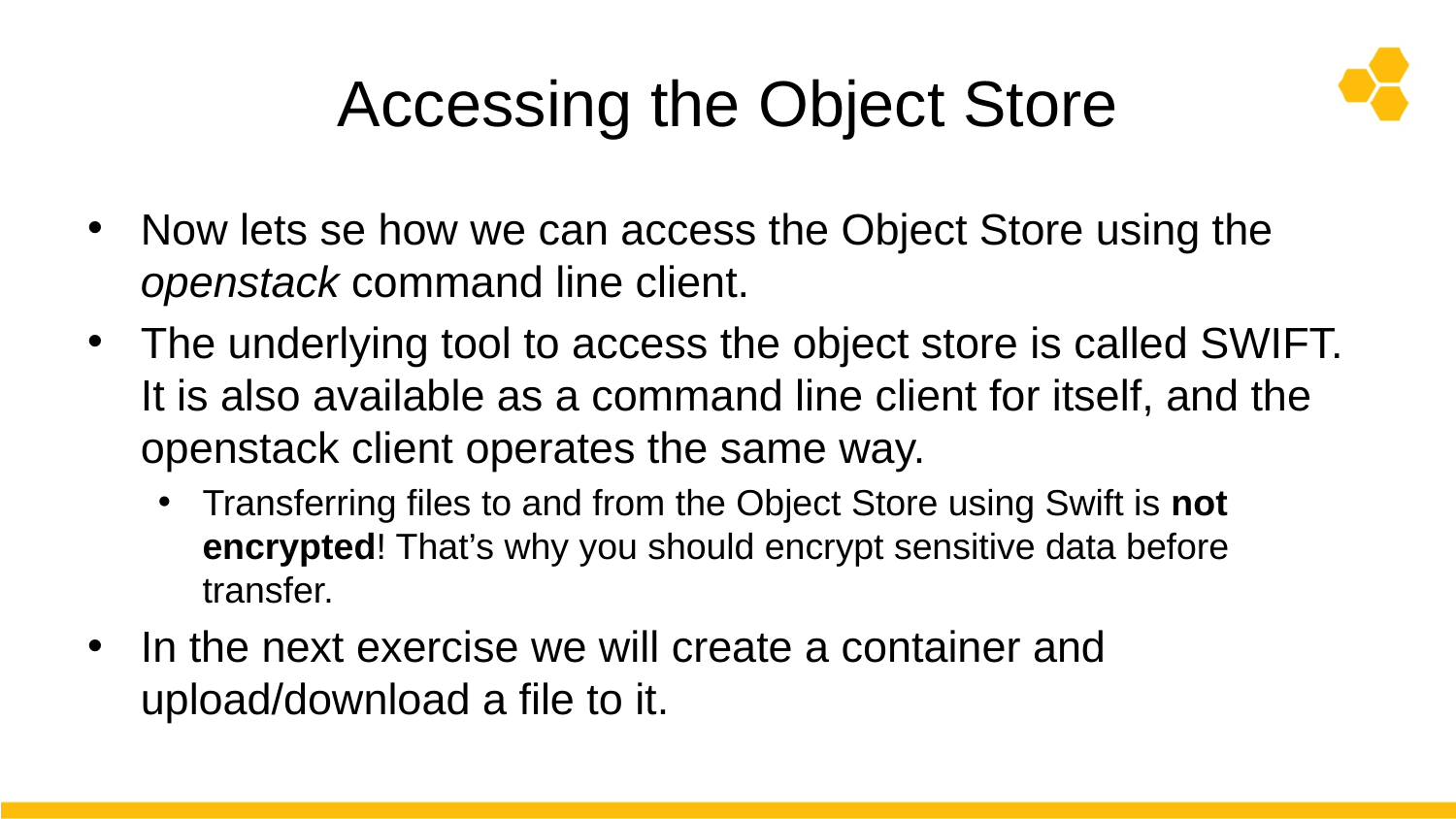

# Accessing the Object Store
Now lets se how we can access the Object Store using the openstack command line client.
The underlying tool to access the object store is called SWIFT. It is also available as a command line client for itself, and the openstack client operates the same way.
Transferring files to and from the Object Store using Swift is not encrypted! That’s why you should encrypt sensitive data before transfer.
In the next exercise we will create a container and upload/download a file to it.